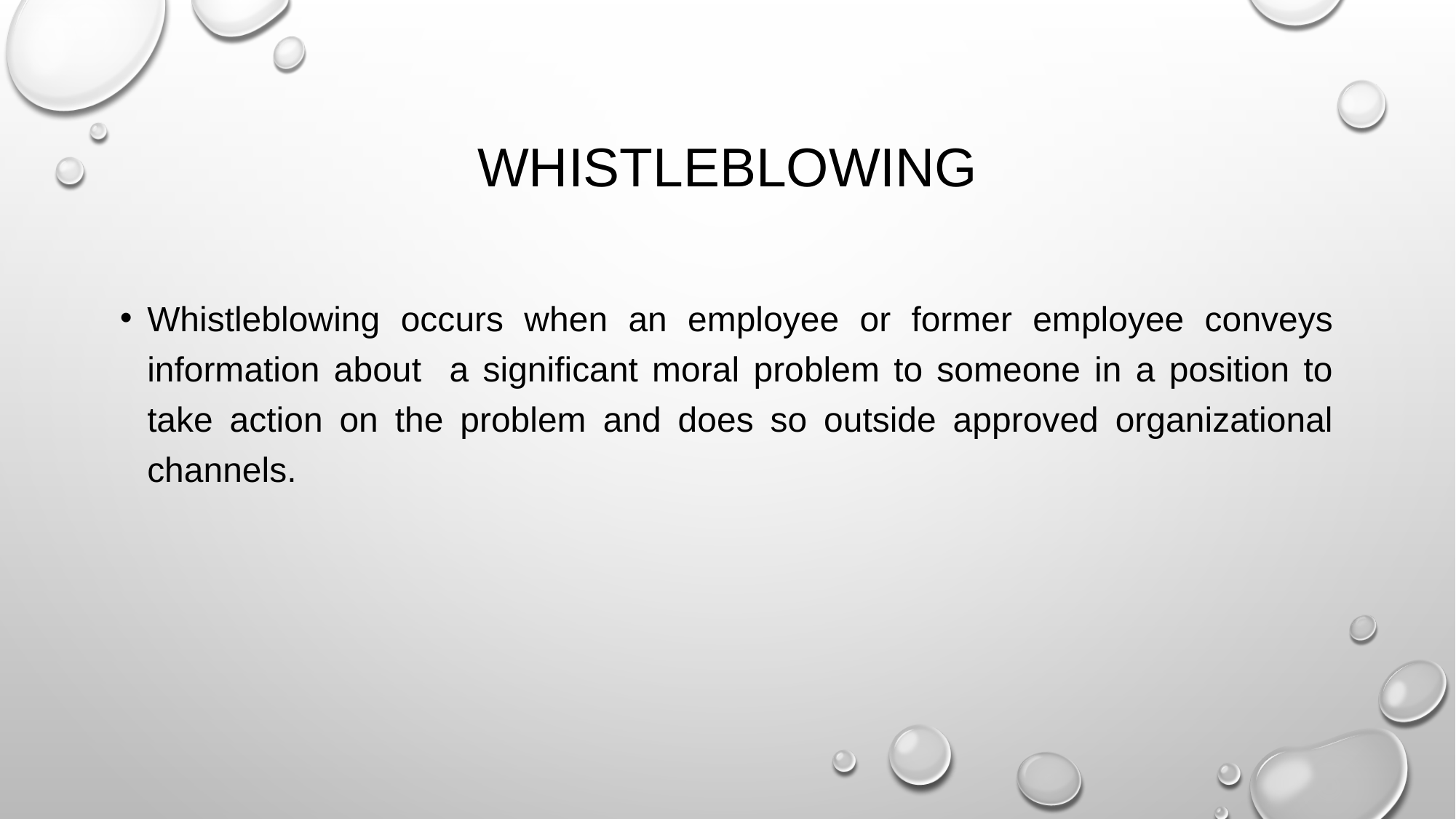

# Whistleblowing
Whistleblowing occurs when an employee or former employee conveys information about  a significant moral problem to someone in a position to take action on the problem and does so outside approved organizational channels.